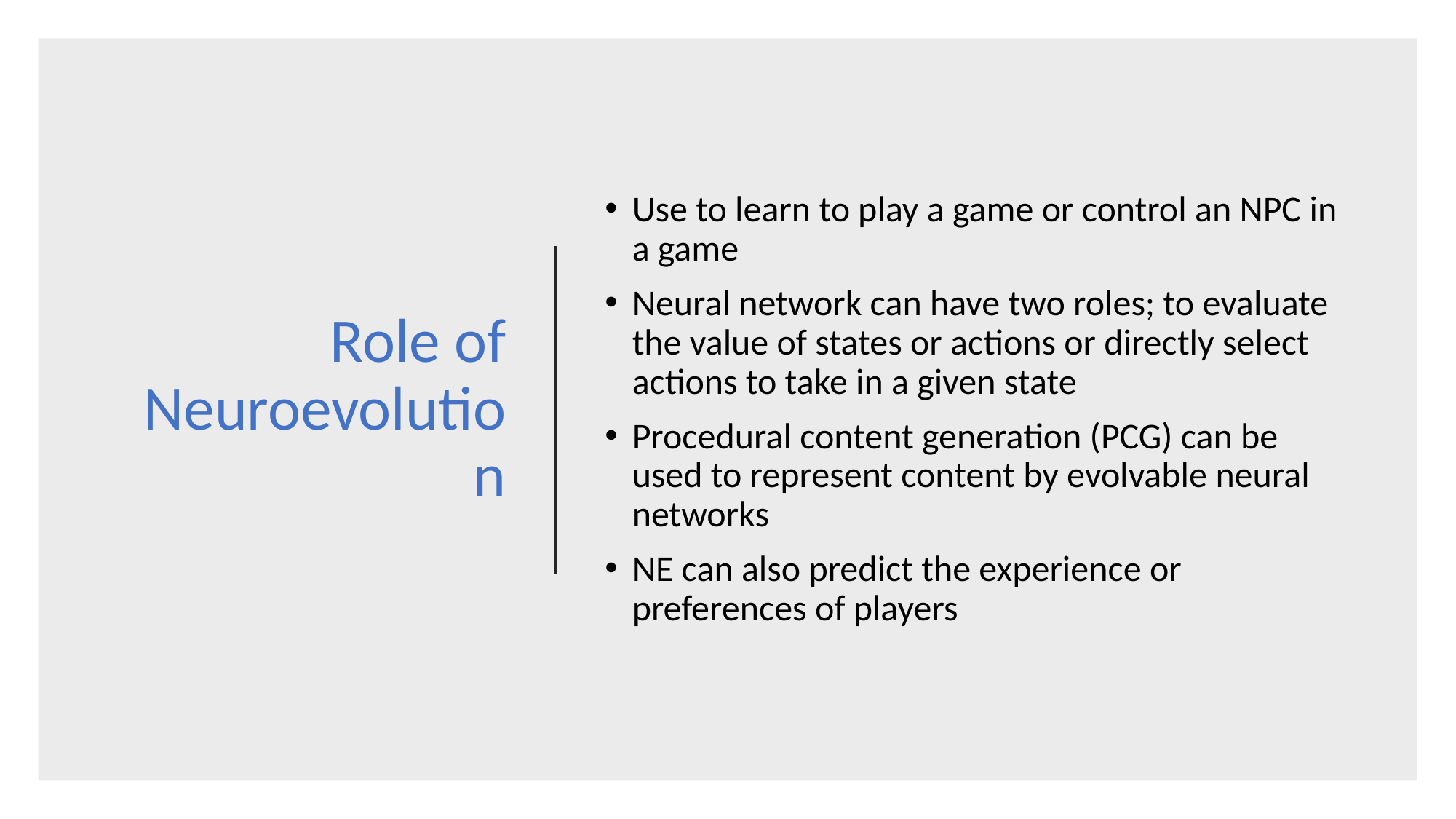

# Role of Neuroevolution
Use to learn to play a game or control an NPC in a game
Neural network can have two roles; to evaluate the value of states or actions or directly select actions to take in a given state
Procedural content generation (PCG) can be used to represent content by evolvable neural networks
NE can also predict the experience or preferences of players